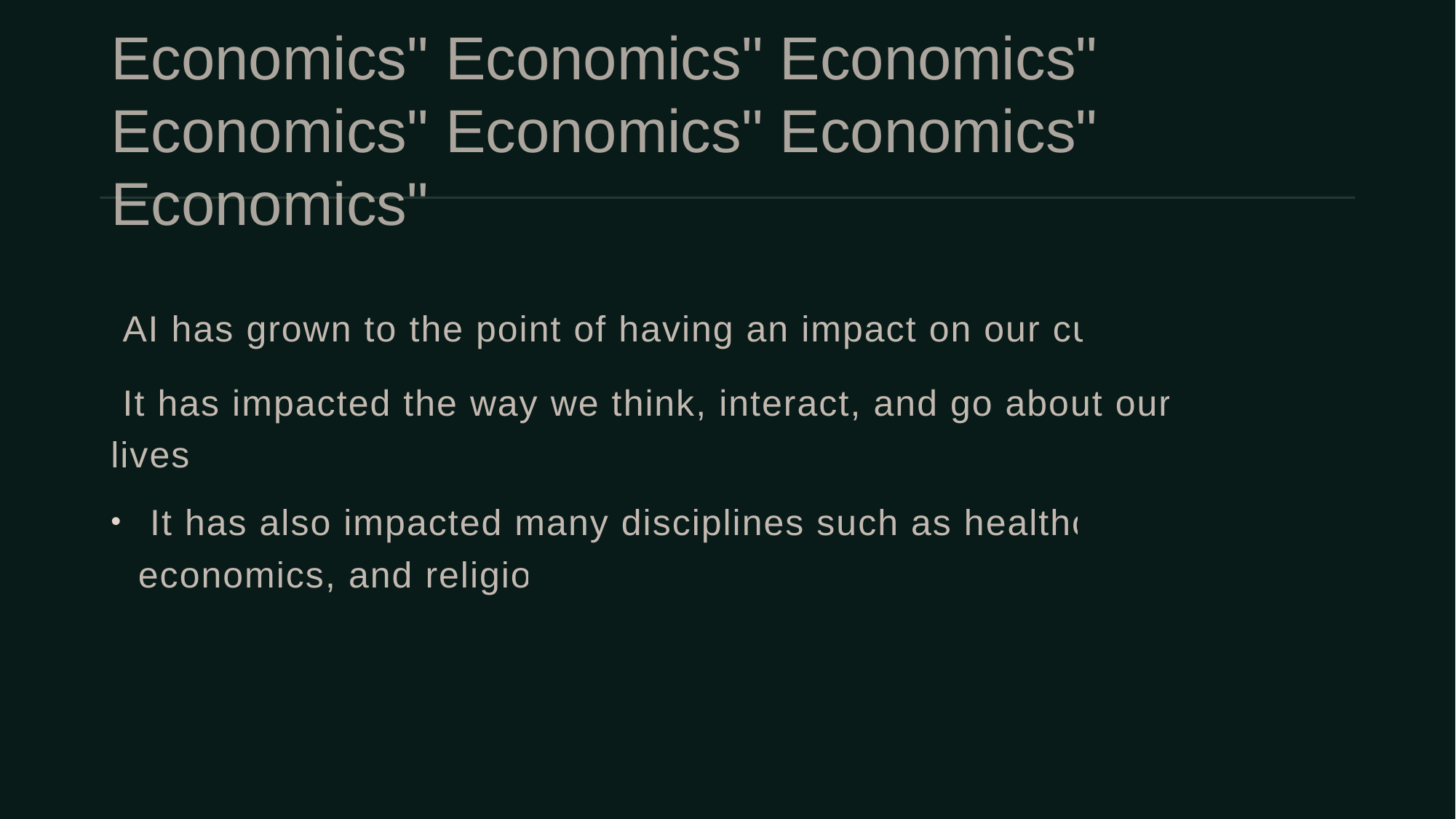

# Economics" Economics" Economics" Economics" Economics" Economics" Economics"
 AI has grown to the point of having an impact on our culture
 It has impacted the way we think, interact, and go about our daily lives.
 It has also impacted many disciplines such as healthcare, economics, and religion.